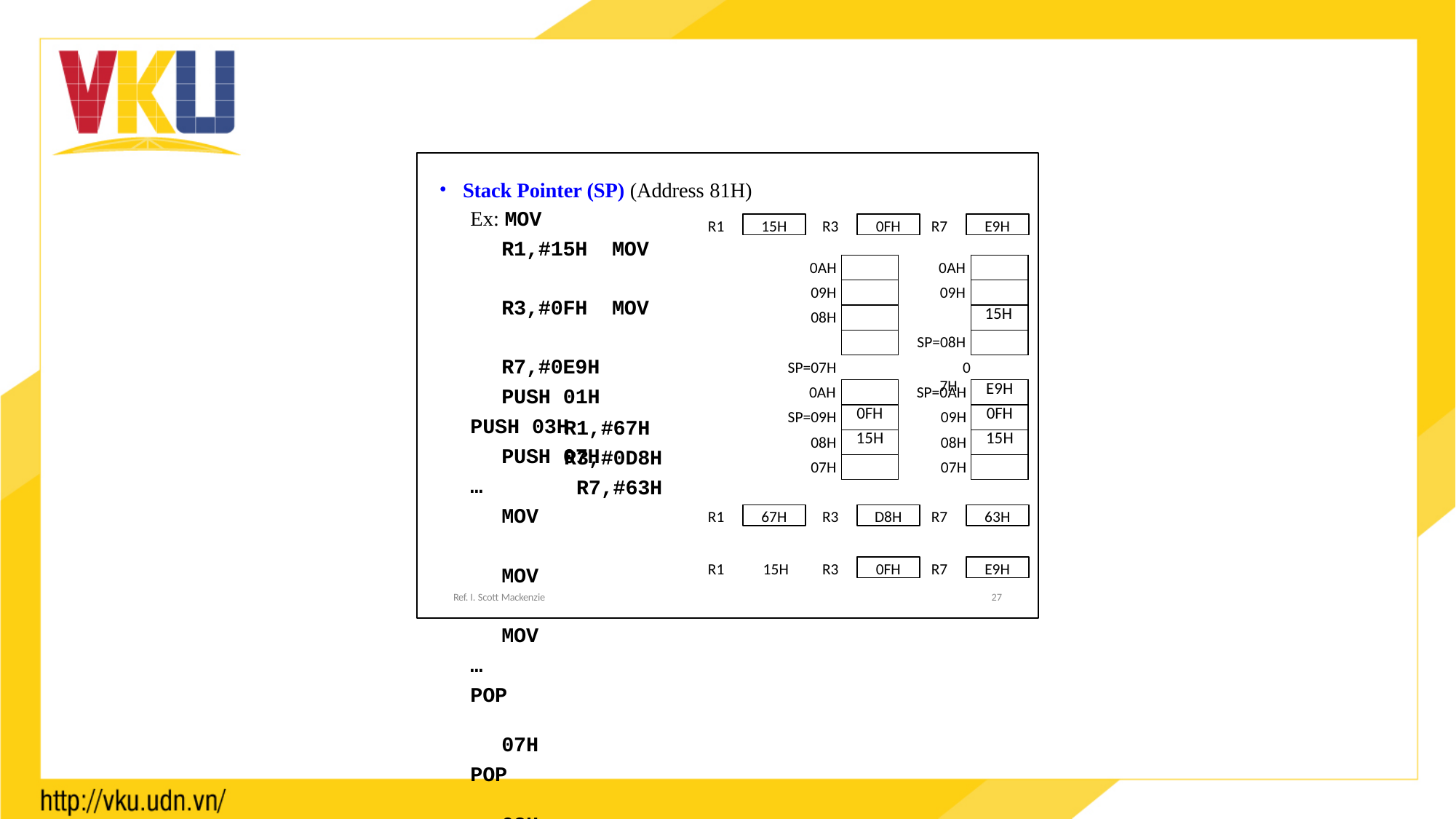

ĐH Bách Khoa - ĐHQG TP.HCM
 - chithong@hcmut.edu.vn

Stack Pointer (SP) (Address 81H)
Ex: MOV	R1,#15H  MOV	R3,#0FH  MOV	R7,#0E9H  PUSH 01H
PUSH 03H  PUSH 07H
…  MOV  MOV  MOV
…
POP	07H
POP	03H
POP	01H
15H
0FH
E9H
R1
R3
R7
0AH
09H  SP=08H
07H
0AH
09H
08H  SP=07H
|  |
| --- |
|  |
|  |
|  |
|  |
| --- |
|  |
| 15H |
|  |
SP=0AH
09H
08H
07H
|  |
| --- |
| 0FH |
| 15H |
|  |
| E9H |
| --- |
| 0FH |
| 15H |
|  |
0AH
SP=09H
08H
07H
R1,#67H  R3,#0D8H  R7,#63H
67H
D8H
63H
R1
R3
R7
0FH
E9H
R1	15H
R3
R7
Ref. I. Scott Mackenzie
27

27